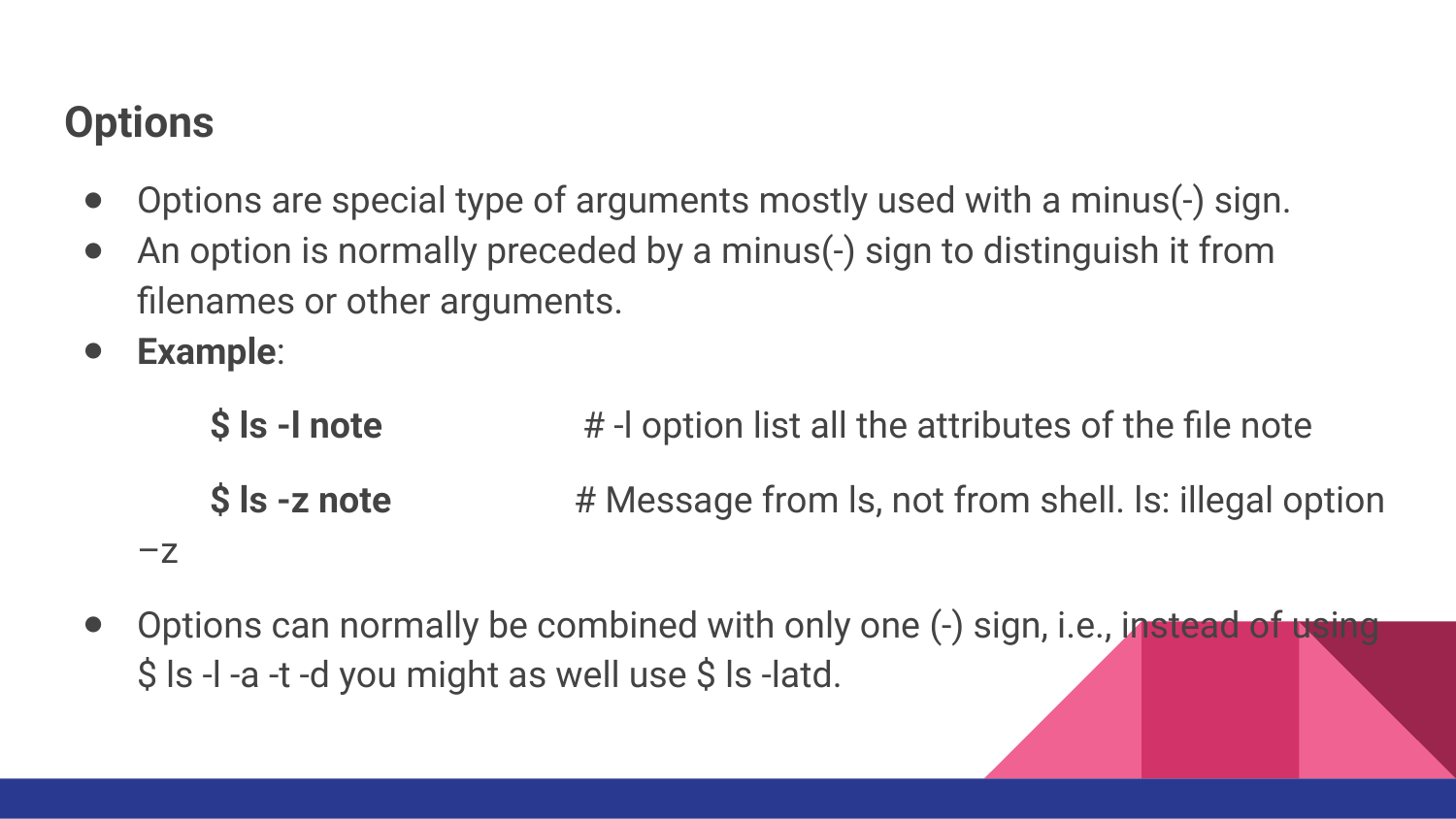

Options
Options are special type of arguments mostly used with a minus(-) sign.
An option is normally preceded by a minus(-) sign to distinguish it from filenames or other arguments.
Example:
$ ls -l note		 # -l option list all the attributes of the file note
$ ls -z note 		# Message from ls, not from shell. ls: illegal option –z
Options can normally be combined with only one (-) sign, i.e., instead of using $ ls -l -a -t -d you might as well use $ ls -latd.